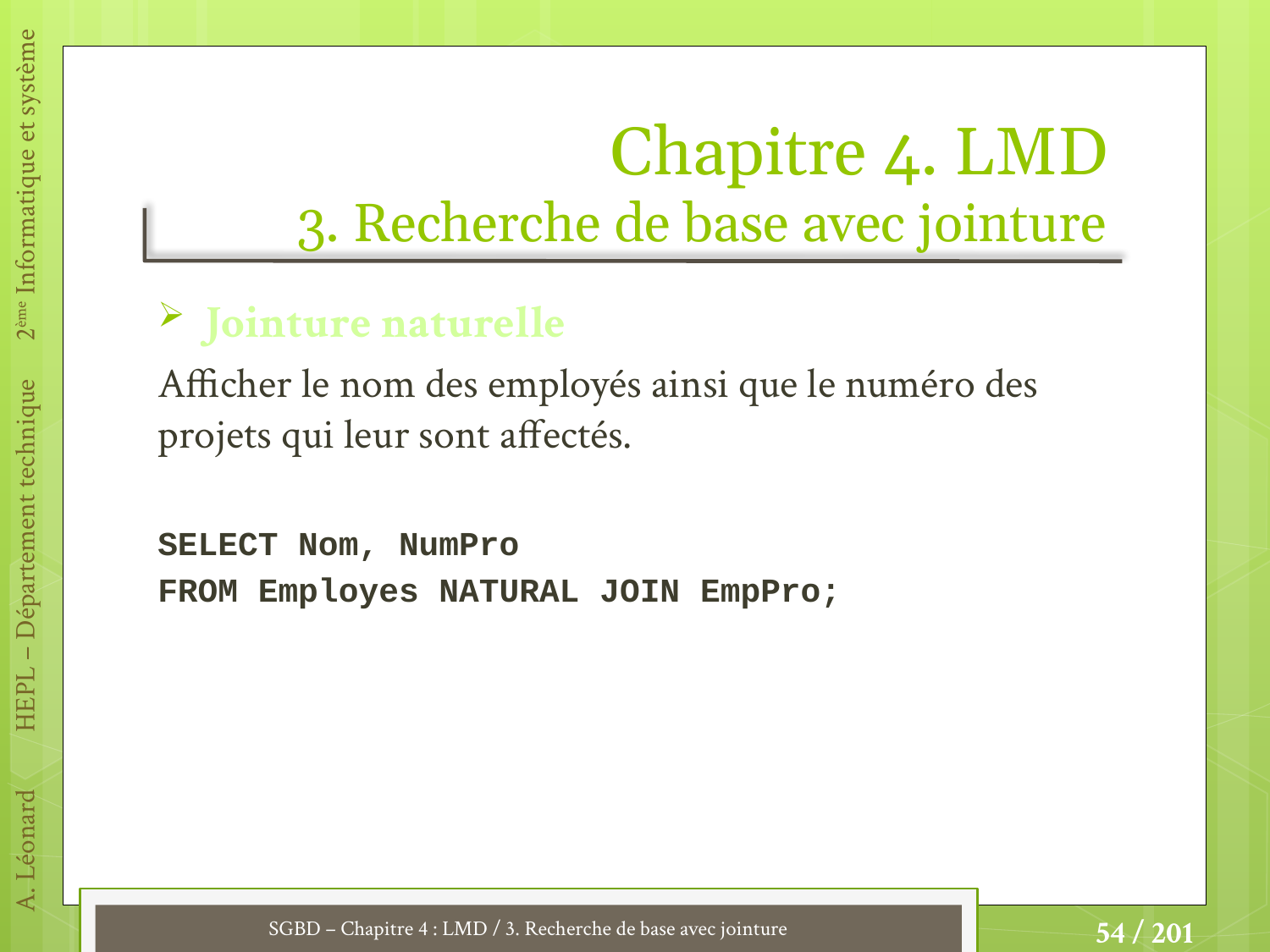

# Chapitre 4. LMD 3. Recherche de base avec jointure
Jointure naturelle
Afficher le nom des employés ainsi que le numéro des projets qui leur sont affectés.

SELECT Nom, NumPro
FROM Employes NATURAL JOIN EmpPro;
SGBD – Chapitre 4 : LMD / 3. Recherche de base avec jointure